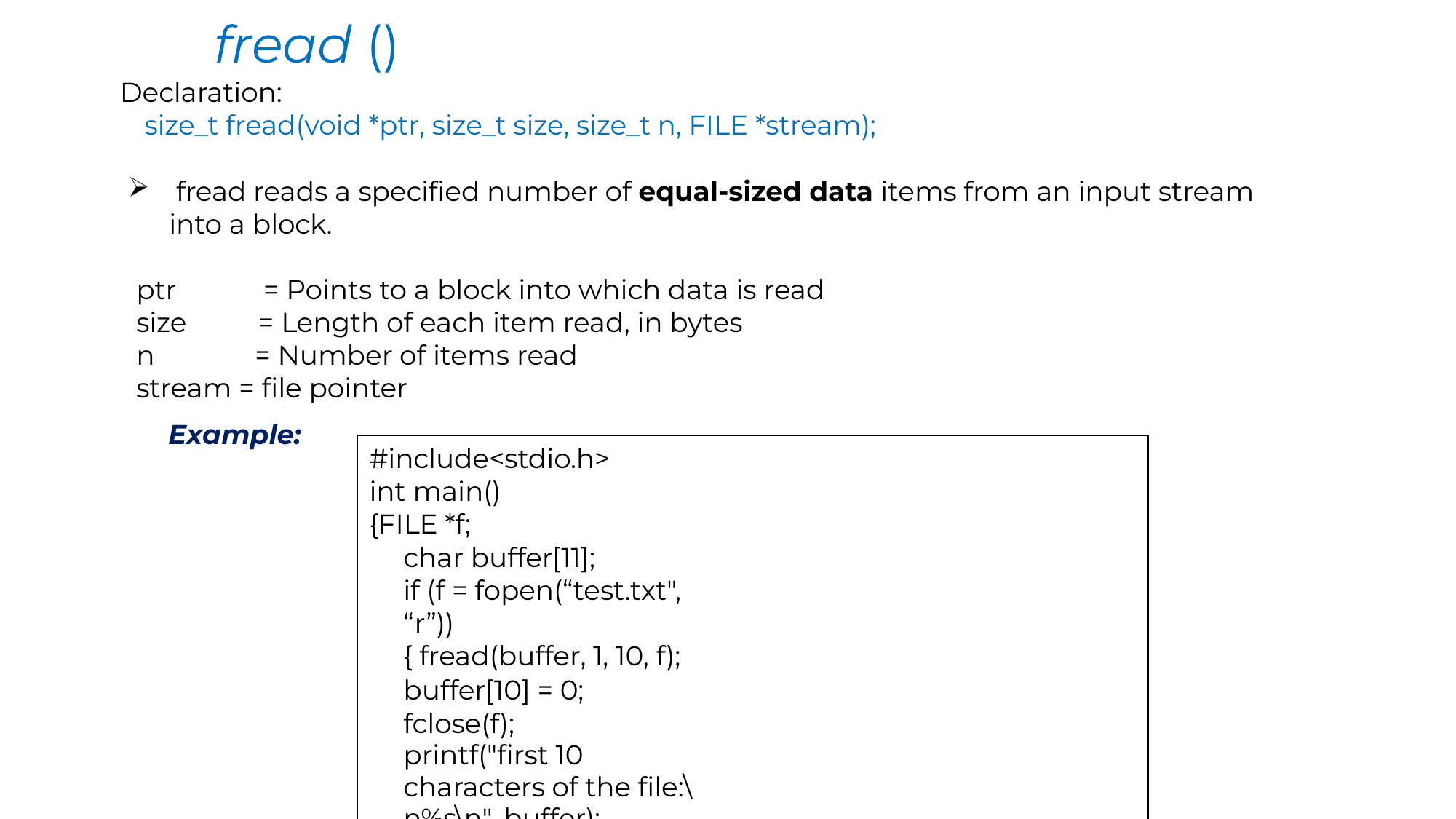

# fread ()
Declaration:
size_t fread(void *ptr, size_t size, size_t n, FILE *stream);

 fread reads a specified number of equal-sized data items from an input stream into a block.

ptr		= Points to a block into which data is read
size	= Length of each item read, in bytes
n	= Number of items read
stream = file pointer
Example:
#include<stdio.h>
int main()
{FILE *f;
char buffer[11];
if (f = fopen(“test.txt", “r”))
{ fread(buffer, 1, 10, f);
buffer[10] = 0;  fclose(f);
printf("first 10 characters of the file:\n%s\n", buffer);
}return 0;}